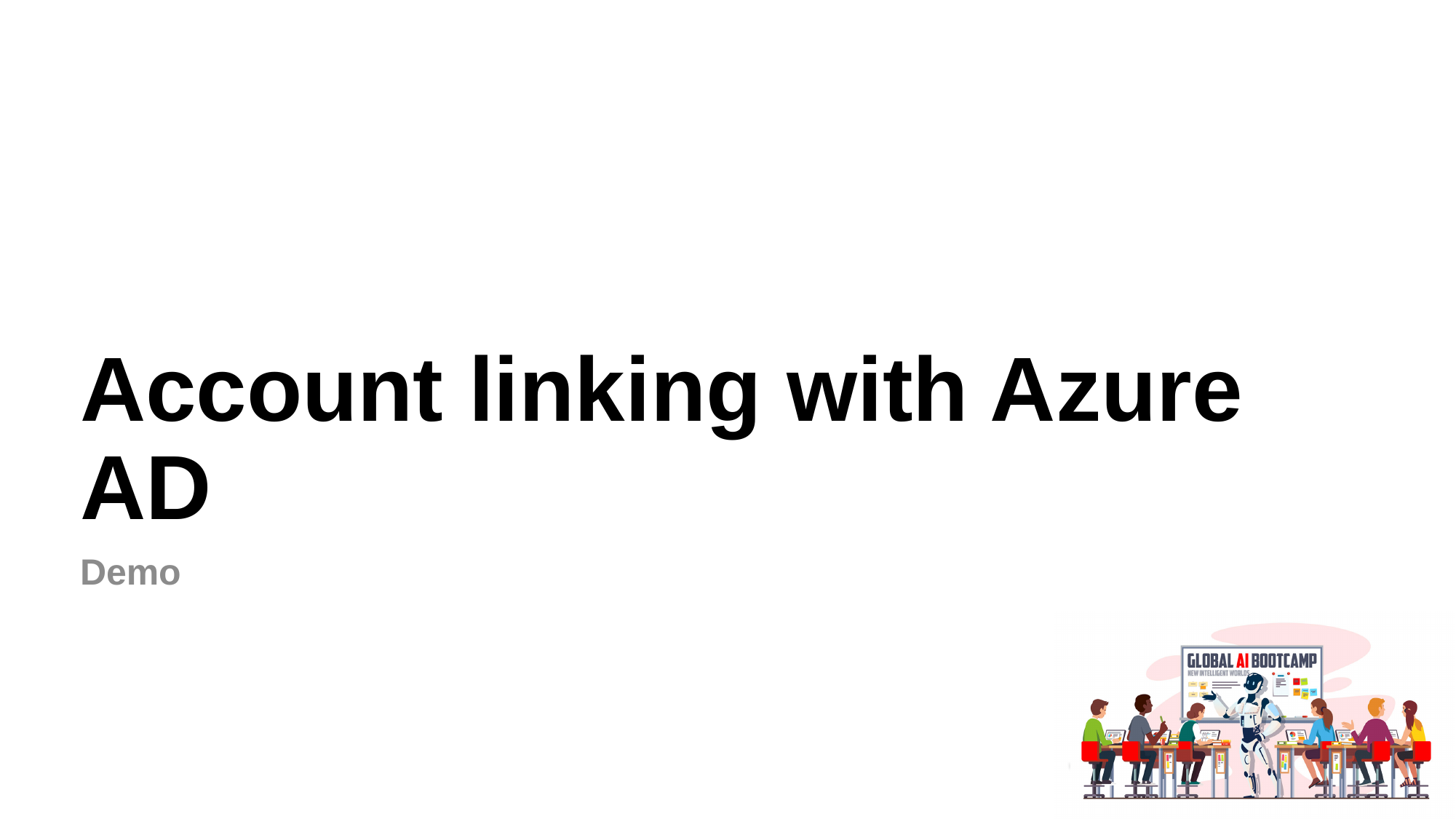

# Account linking with Azure AD
Demo